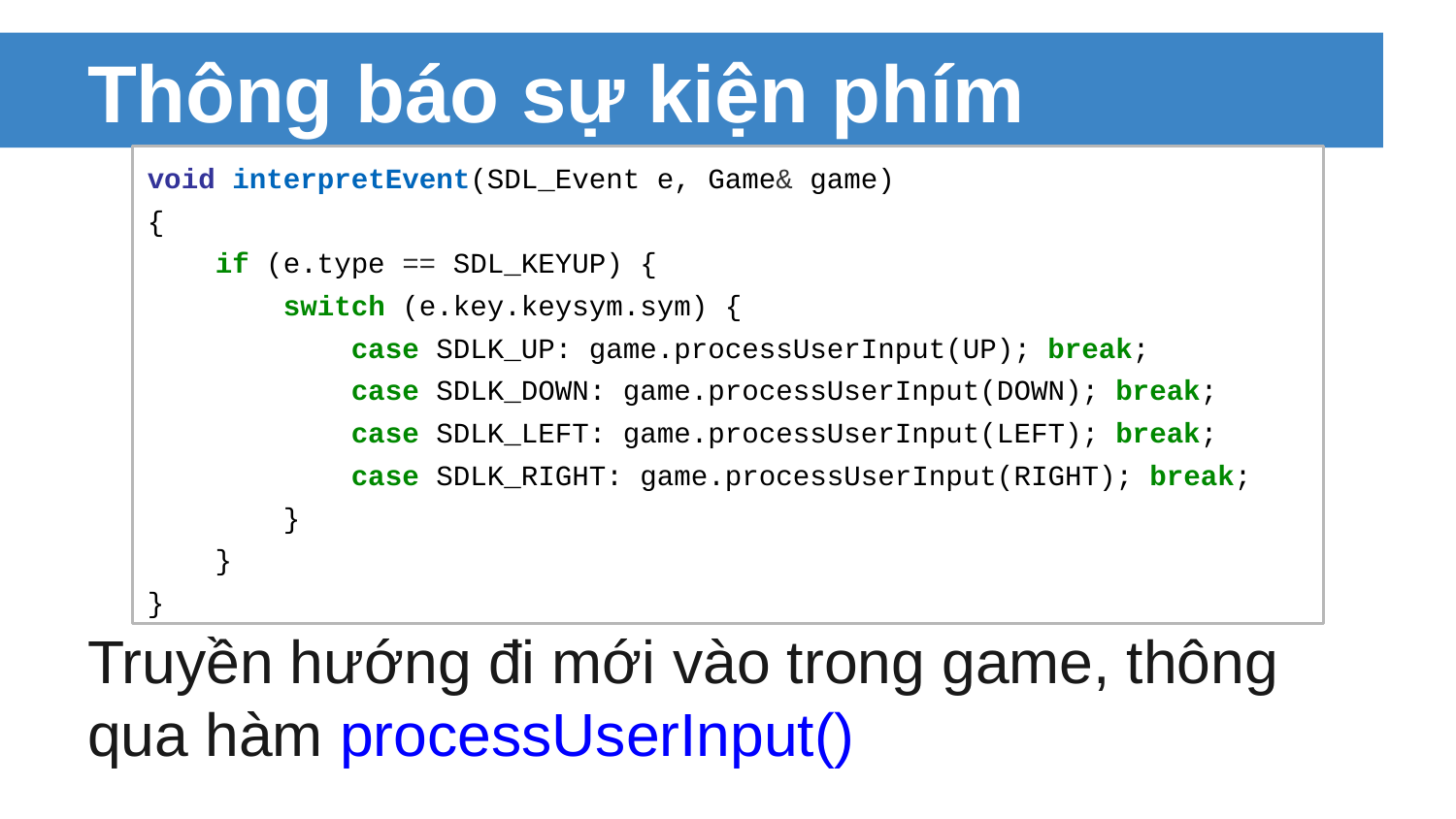

# Thông báo sự kiện phím
void interpretEvent(SDL_Event e, Game& game)
{
    if (e.type == SDL_KEYUP) {
        switch (e.key.keysym.sym) {
            case SDLK_UP: game.processUserInput(UP); break;
            case SDLK_DOWN: game.processUserInput(DOWN); break;
            case SDLK_LEFT: game.processUserInput(LEFT); break;
            case SDLK_RIGHT: game.processUserInput(RIGHT); break;
        }
    }
}

Truyền hướng đi mới vào trong game, thông qua hàm processUserInput()